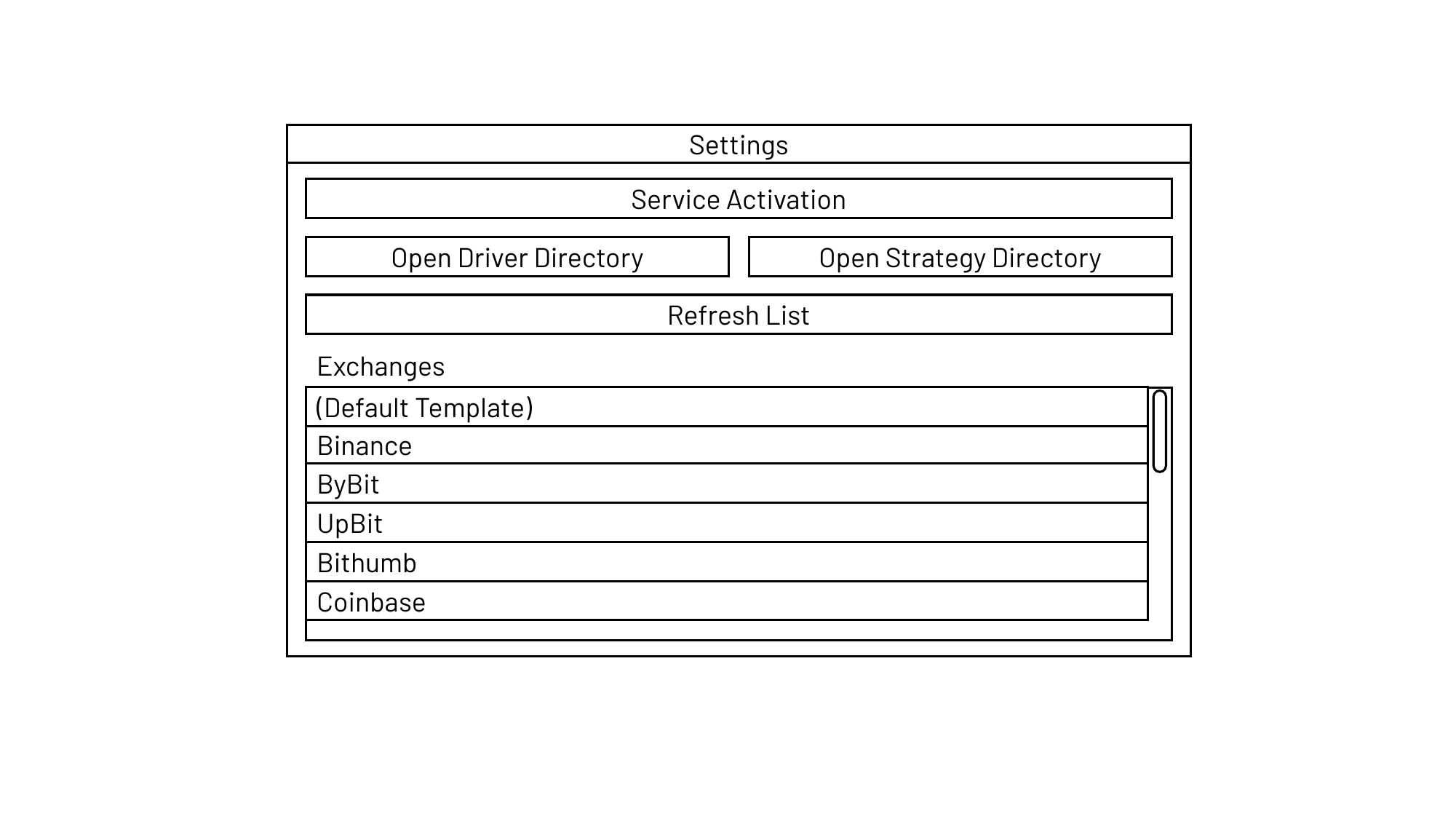

Settings

Service Activation
Open Driver Directory
Open Strategy Directory
Refresh List
Exchanges
(Default Template)

Binance
ByBit
UpBit
Bithumb
Coinbase